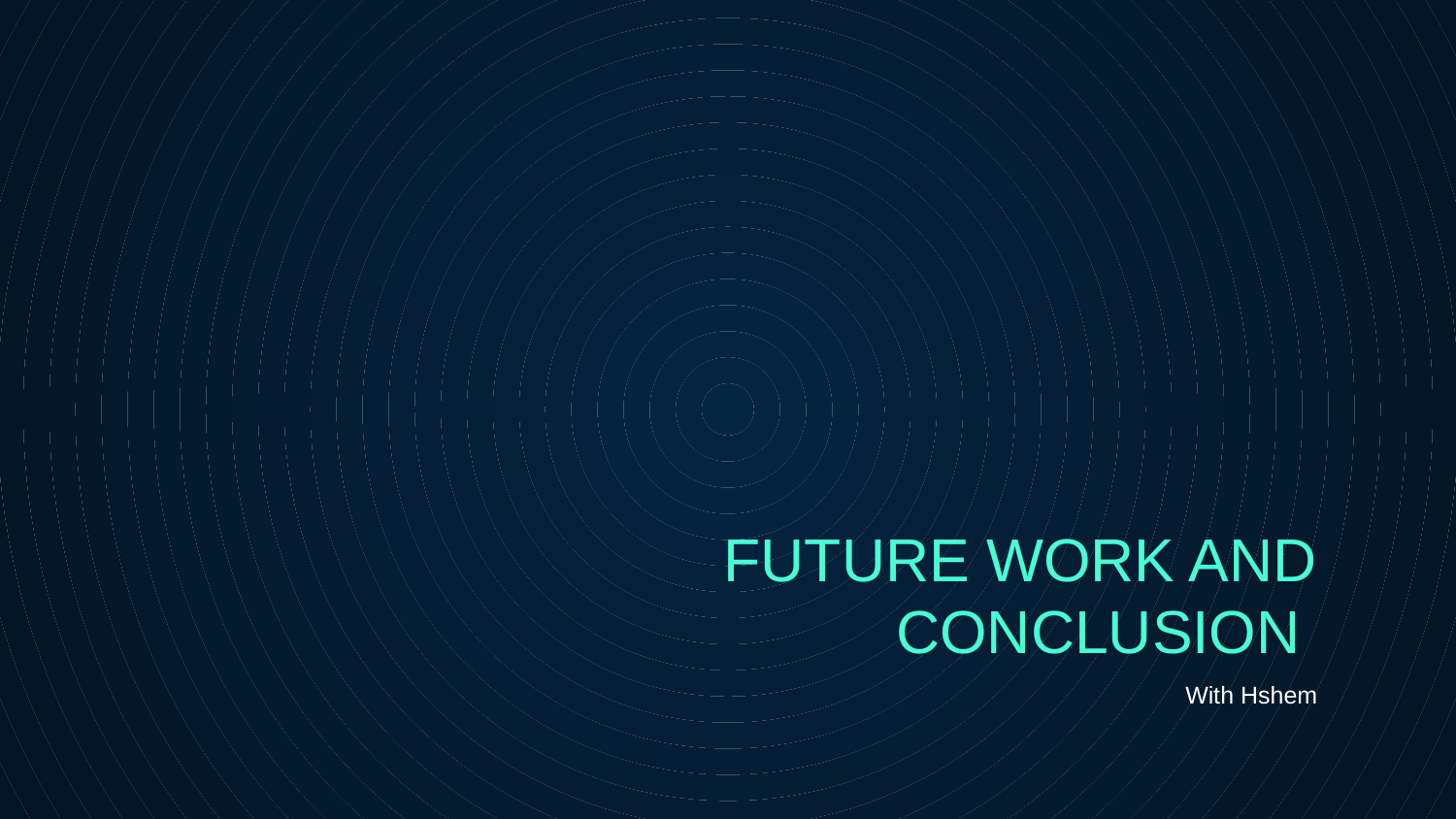

# FUTURE WORK AND CONCLUSION
With Hshem